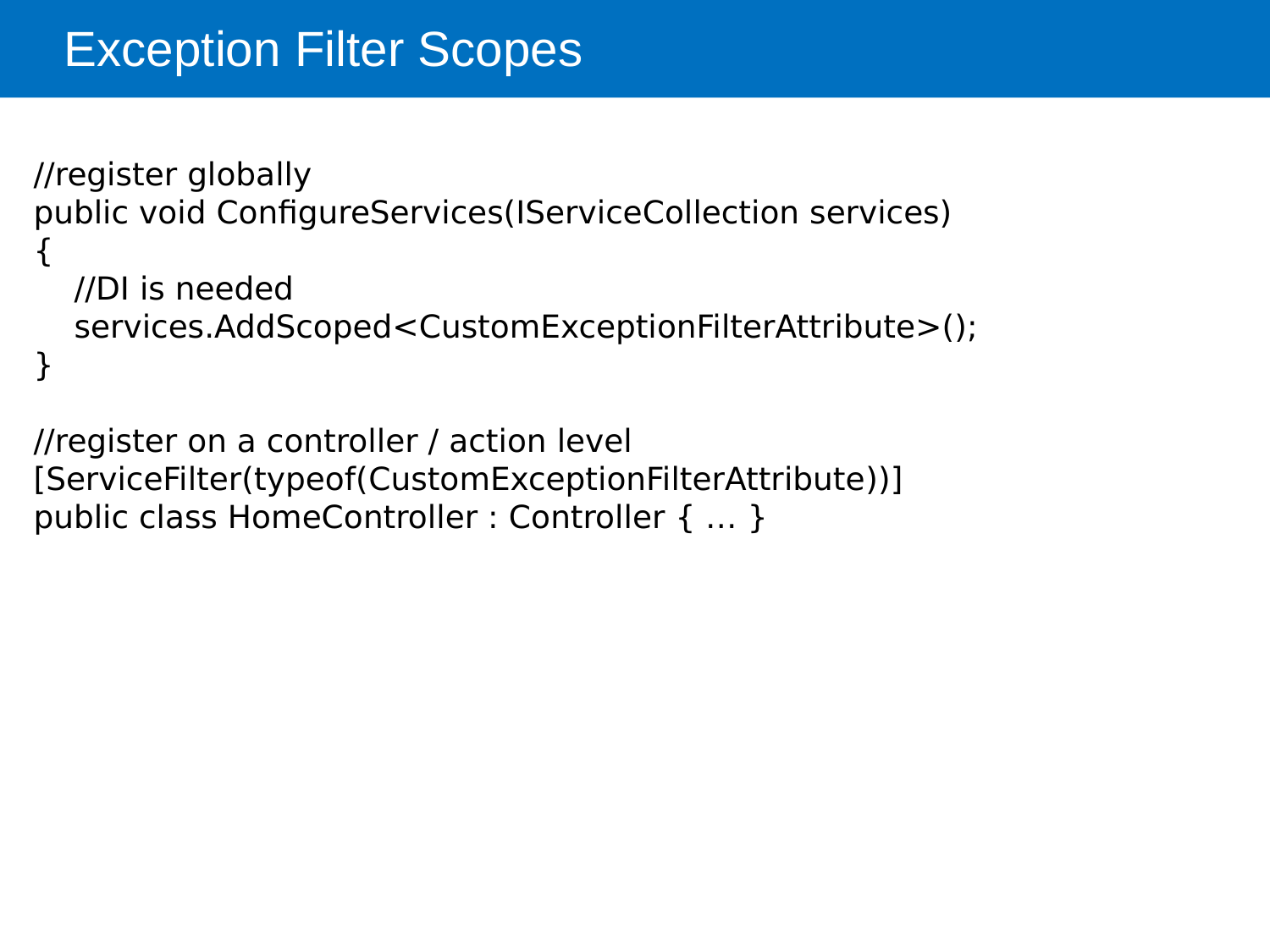

# Exception Filter Scopes
//register globally
public void ConfigureServices(IServiceCollection services)
{
    //DI is needed
    services.AddScoped<CustomExceptionFilterAttribute>();
}

//register on a controller / action level
[ServiceFilter(typeof(CustomExceptionFilterAttribute))]
public class HomeController : Controller { … }